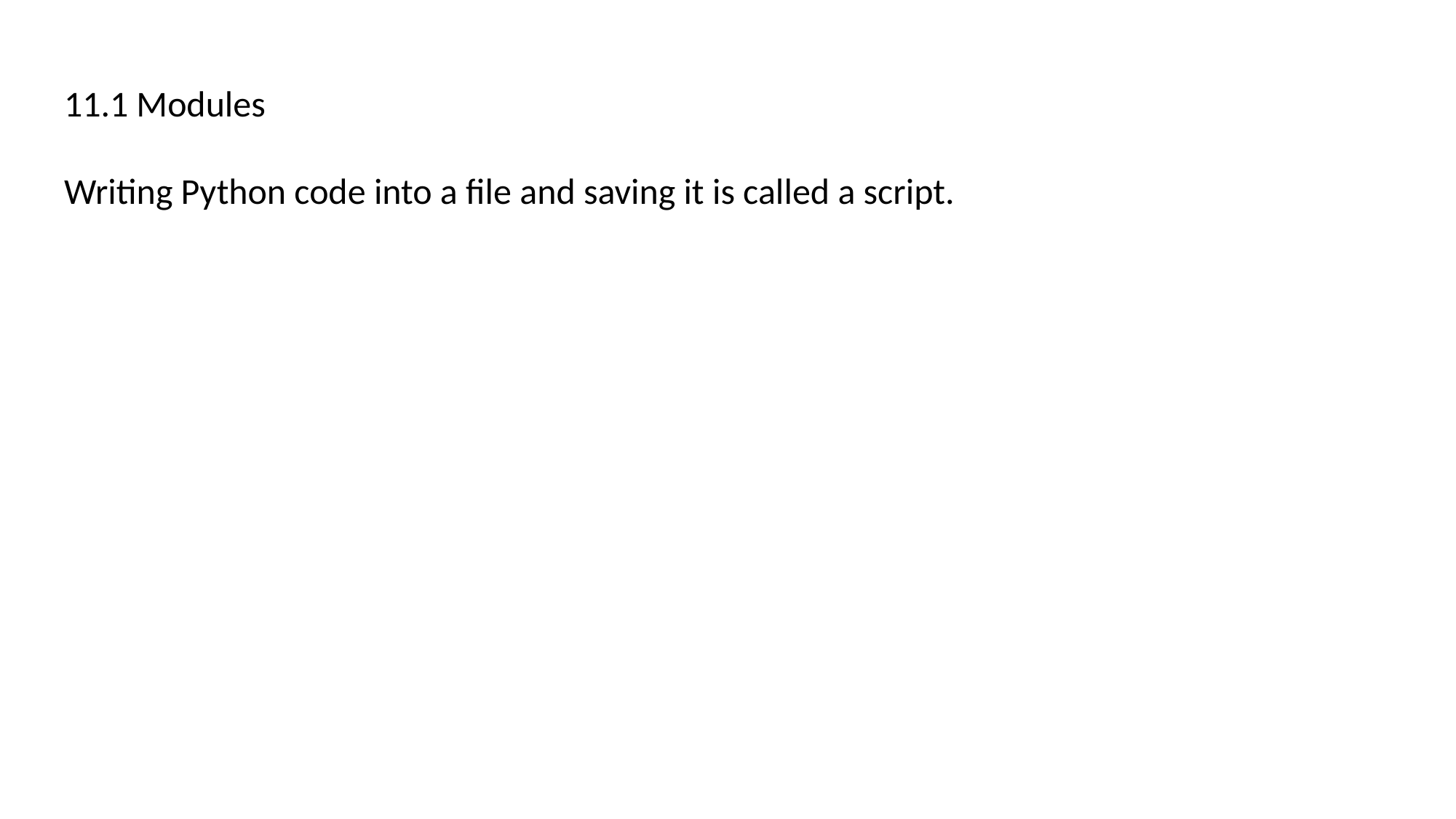

11.1 Modules

Writing Python code into a file and saving it is called a script.